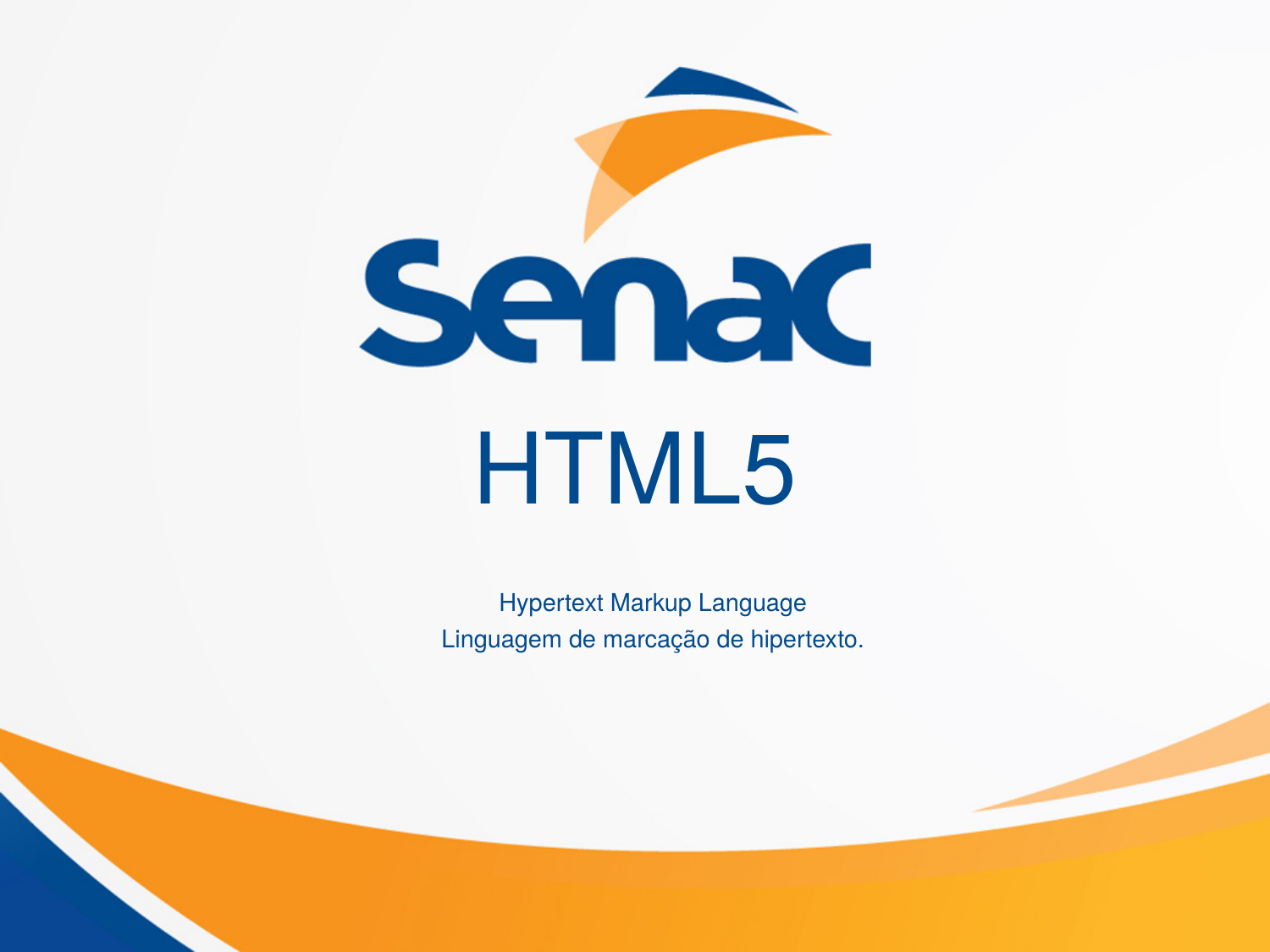

# HTML5
Hypertext Markup Language
Linguagem de marcação de hipertexto.